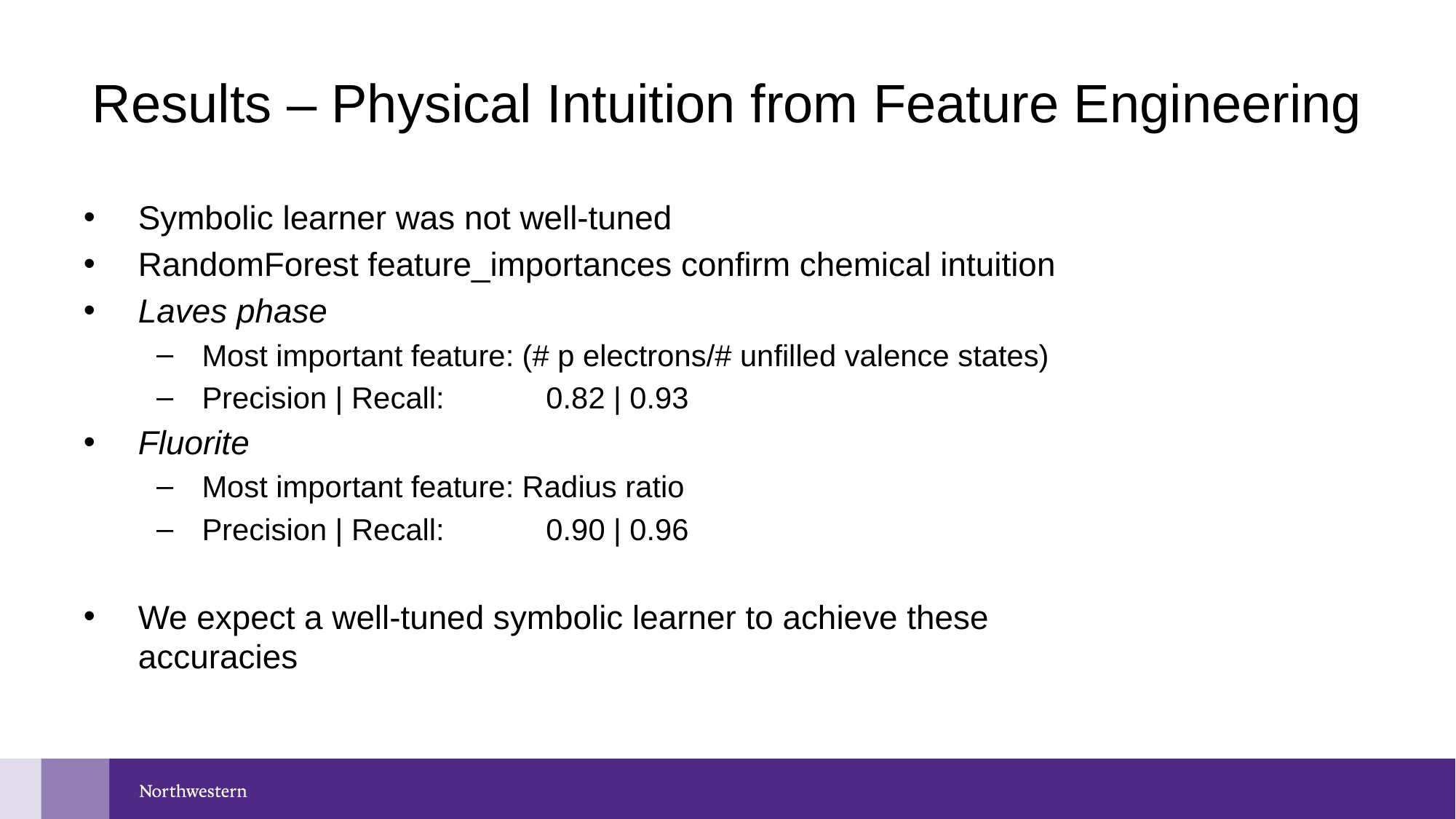

# Results – Physical Intuition from Feature Engineering
Symbolic learner was not well-tuned
RandomForest feature_importances confirm chemical intuition
Laves phase
Most important feature: (# p electrons/# unfilled valence states)
Precision | Recall:	  0.82 | 0.93
Fluorite
Most important feature: Radius ratio
Precision | Recall:	  0.90 | 0.96

We expect a well-tuned symbolic learner to achieve these accuracies